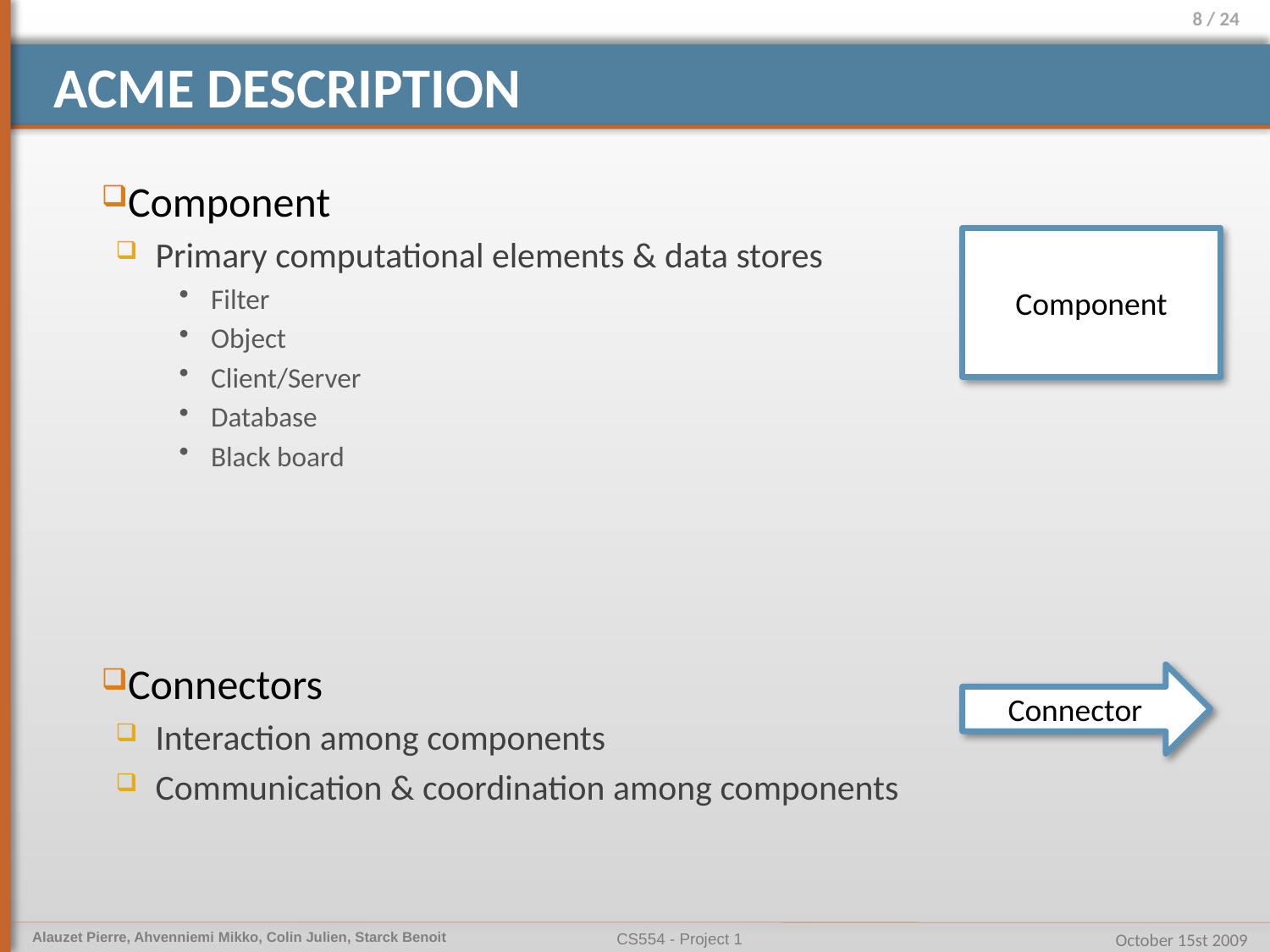

# Acme description
Component
Primary computational elements & data stores
Filter
Object
Client/Server
Database
Black board

Connectors
Interaction among components
Communication & coordination among components
Component
Connector